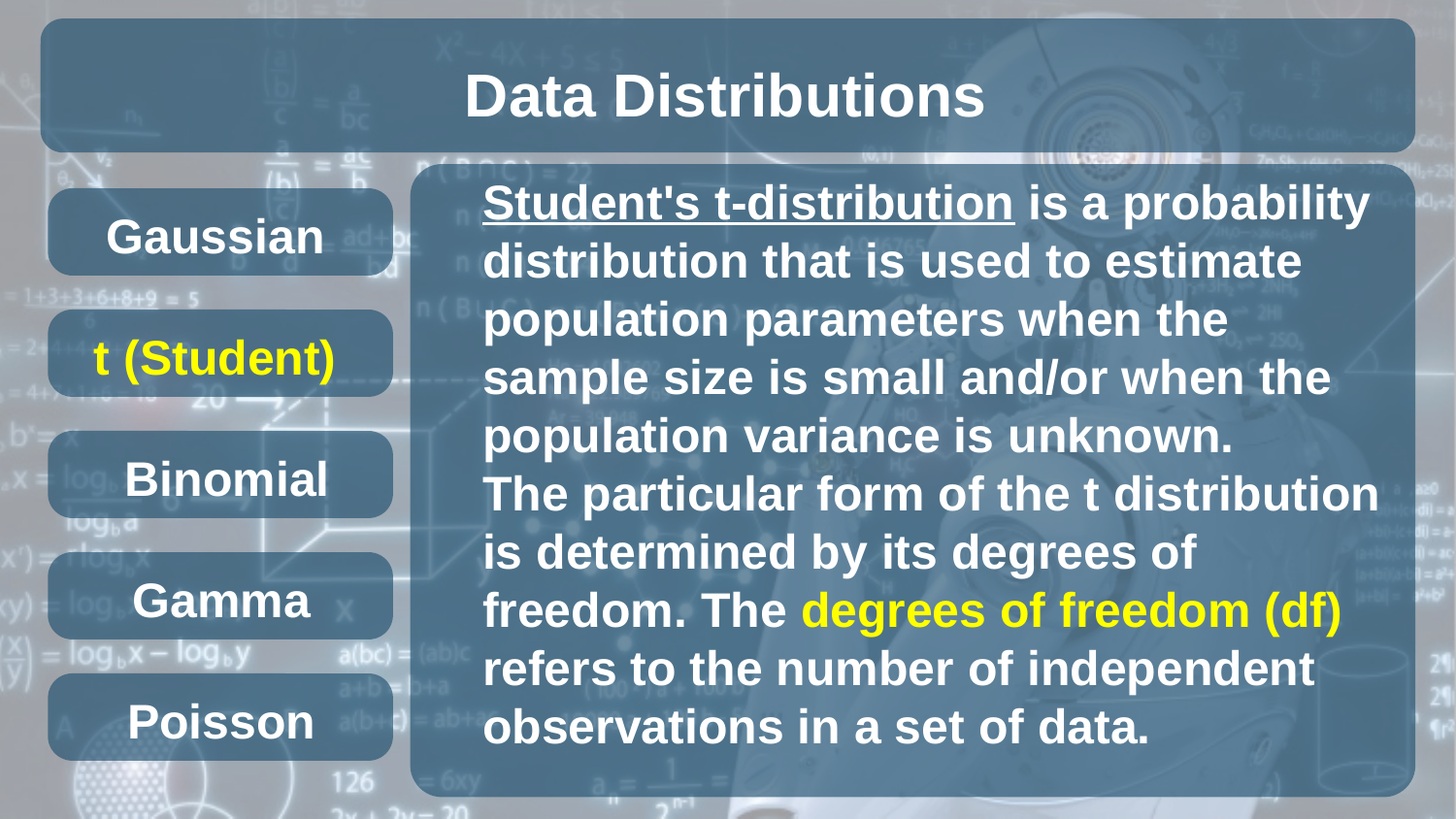

Data Distributions
Student's t-distribution is a probability distribution that is used to estimate population parameters when the sample size is small and/or when the population variance is unknown.
The particular form of the t distribution is determined by its degrees of freedom. The degrees of freedom (df) refers to the number of independent observations in a set of data.
Gaussian
t (Student)
Binomial
Gamma
Poisson